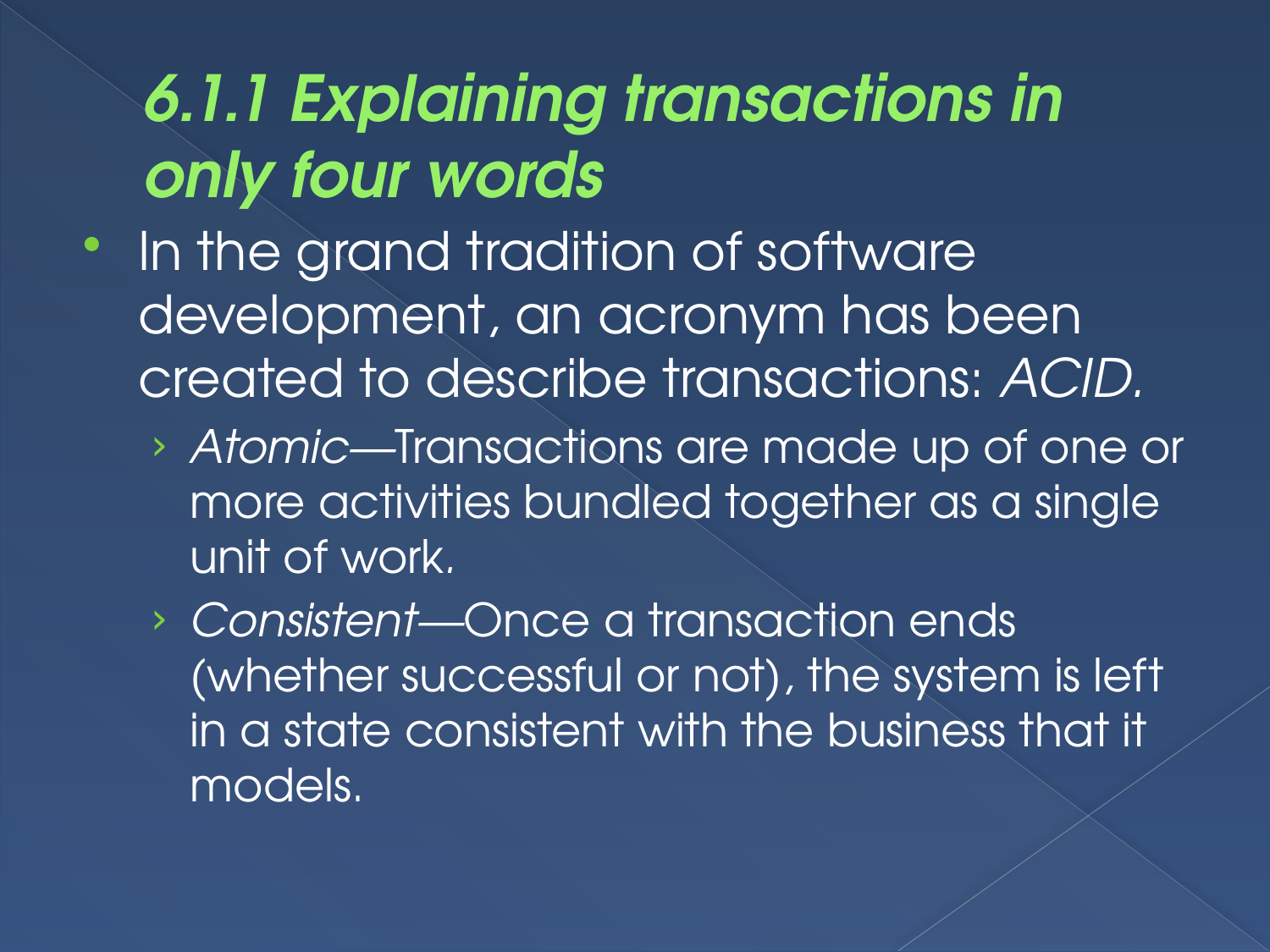

# 6.1.1 Explaining transactions in only four words
In the grand tradition of software development, an acronym has been created to describe transactions: ACID.
Atomic—Transactions are made up of one or more activities bundled together as a single unit of work.
Consistent—Once a transaction ends (whether successful or not), the system is left in a state consistent with the business that it models.